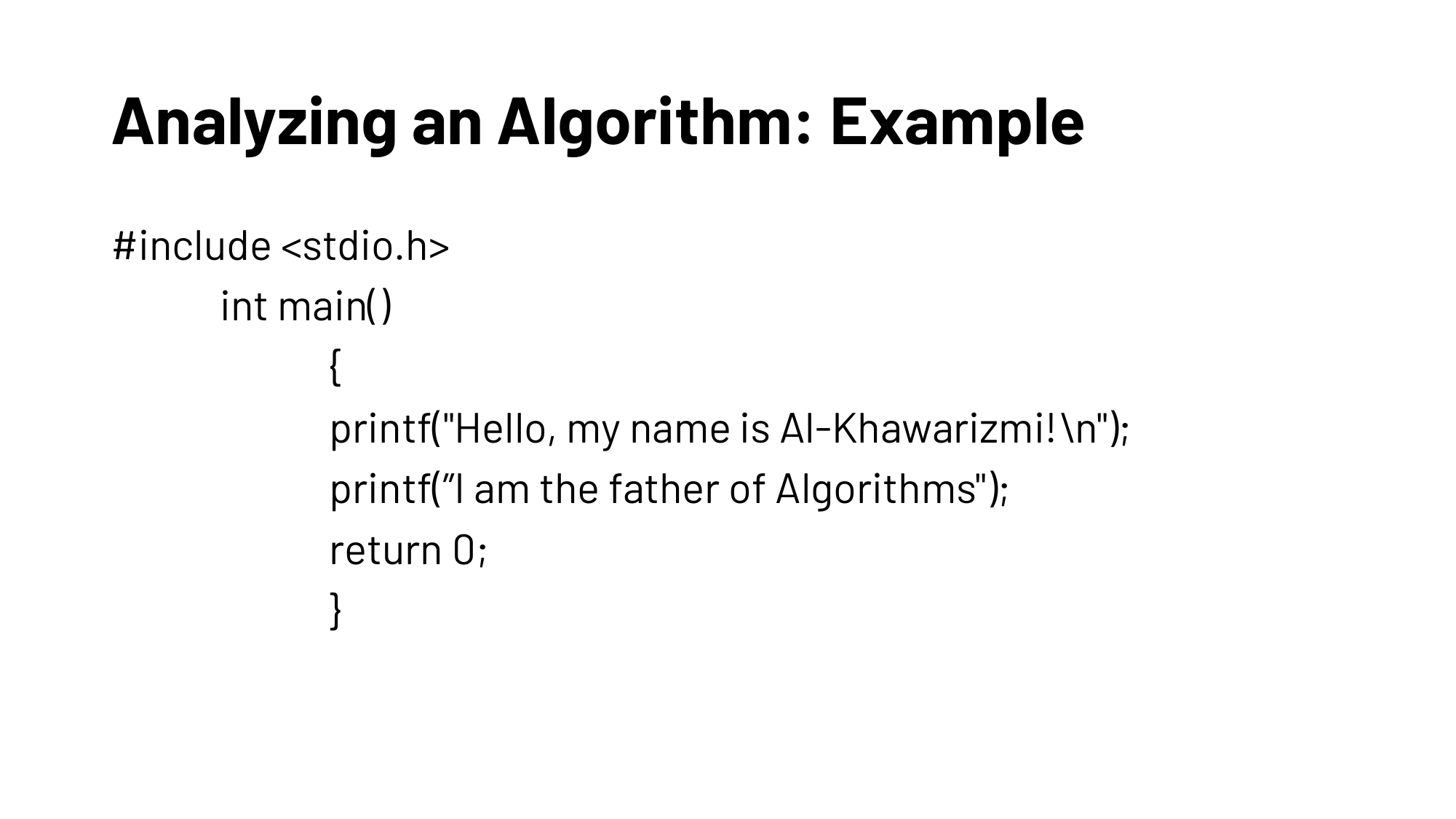

# Analyzing an Algorithm: Example
#include <stdio.h>
	int main()
		{
		printf("Hello, my name is Al-Khawarizmi!\n");
		printf(”I am the father of Algorithms");
   		return 0;
		}